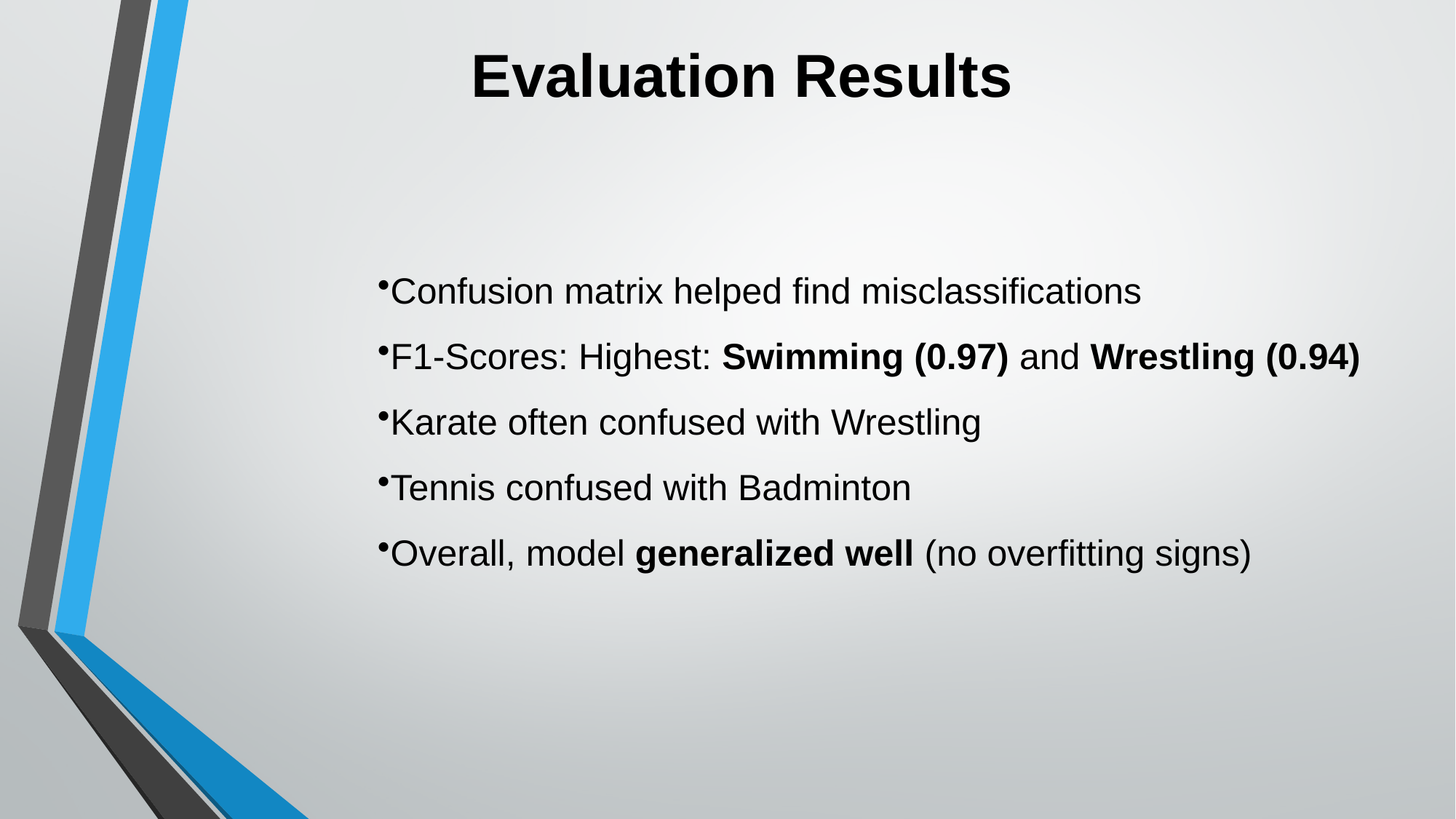

# Evaluation Results
Confusion matrix helped find misclassifications
F1-Scores: Highest: Swimming (0.97) and Wrestling (0.94)
Karate often confused with Wrestling
Tennis confused with Badminton
Overall, model generalized well (no overfitting signs)